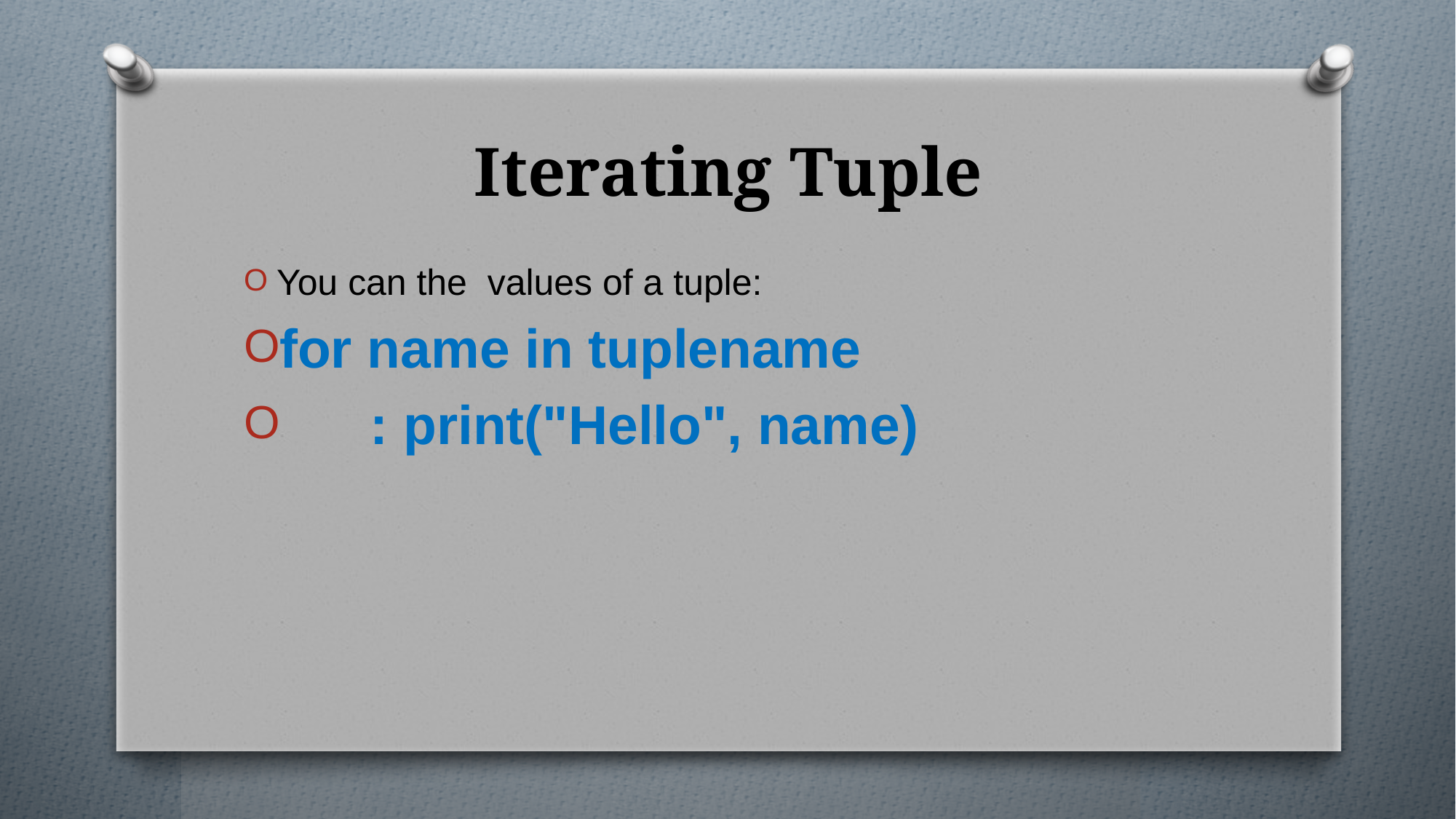

# Iterating Tuple
You can the  values of a tuple:
for name in tuplename
      : print("Hello", name)